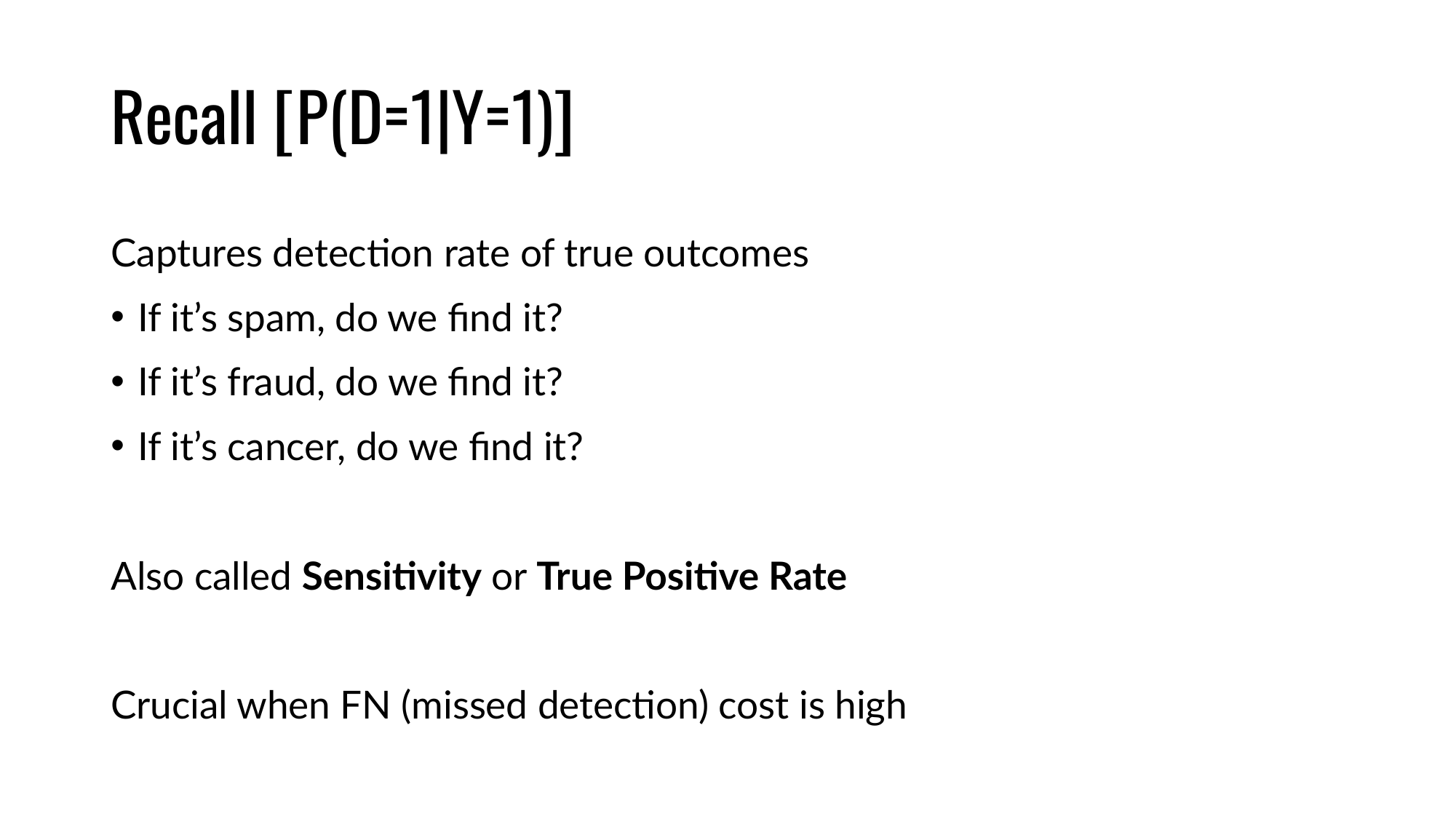

# Recall [P(D=1|Y=1)]
Captures detection rate of true outcomes
If it’s spam, do we find it?
If it’s fraud, do we find it?
If it’s cancer, do we find it?

Also called Sensitivity or True Positive Rate

Crucial when FN (missed detection) cost is high